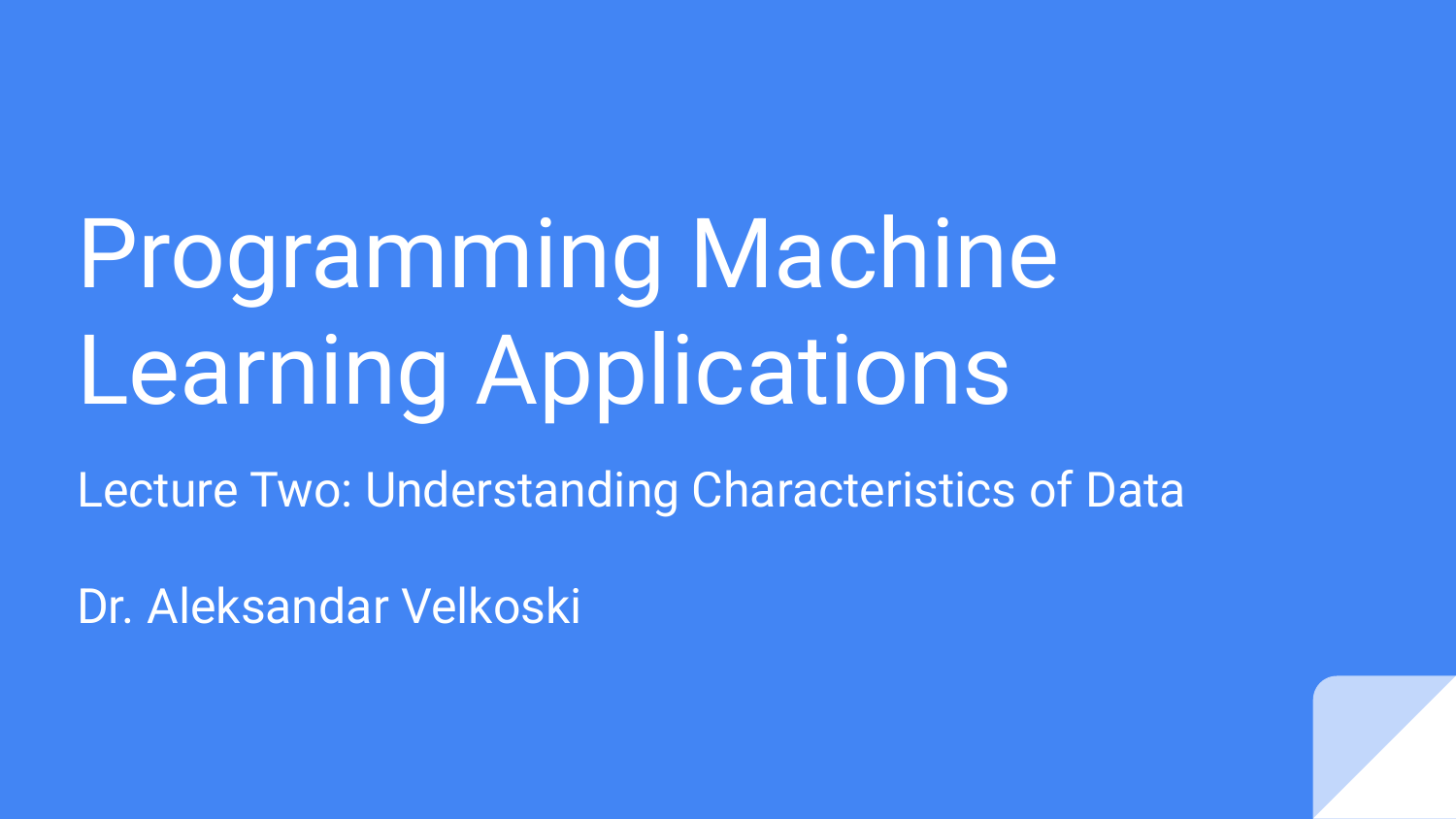

# Programming Machine Learning Applications
Lecture Two: Understanding Characteristics of Data

Dr. Aleksandar Velkoski